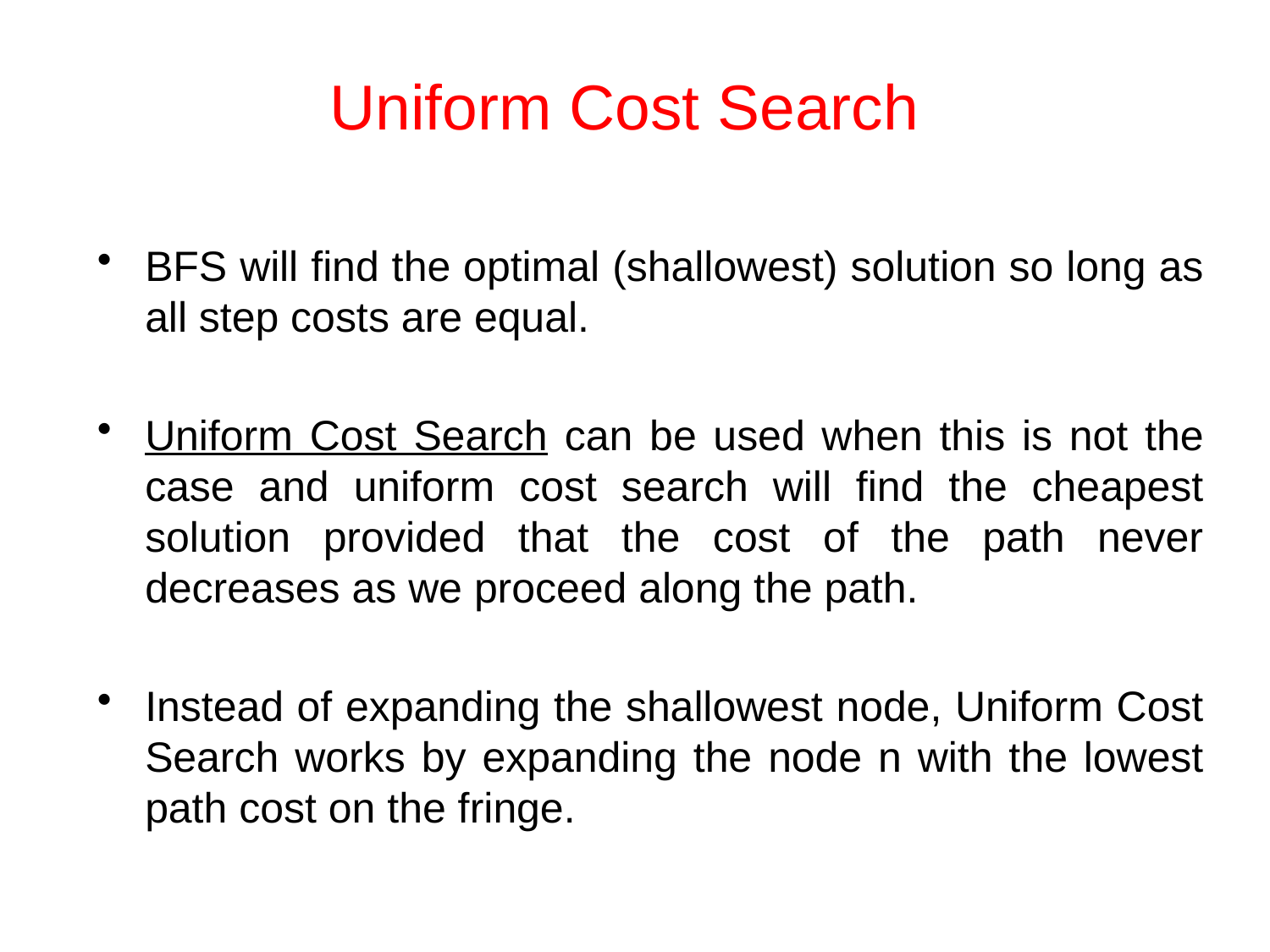

Uniform Cost Search
BFS will find the optimal (shallowest) solution so long as all step costs are equal.

Uniform Cost Search can be used when this is not the case and uniform cost search will find the cheapest solution provided that the cost of the path never decreases as we proceed along the path.

Instead of expanding the shallowest node, Uniform Cost Search works by expanding the node n with the lowest path cost on the fringe.